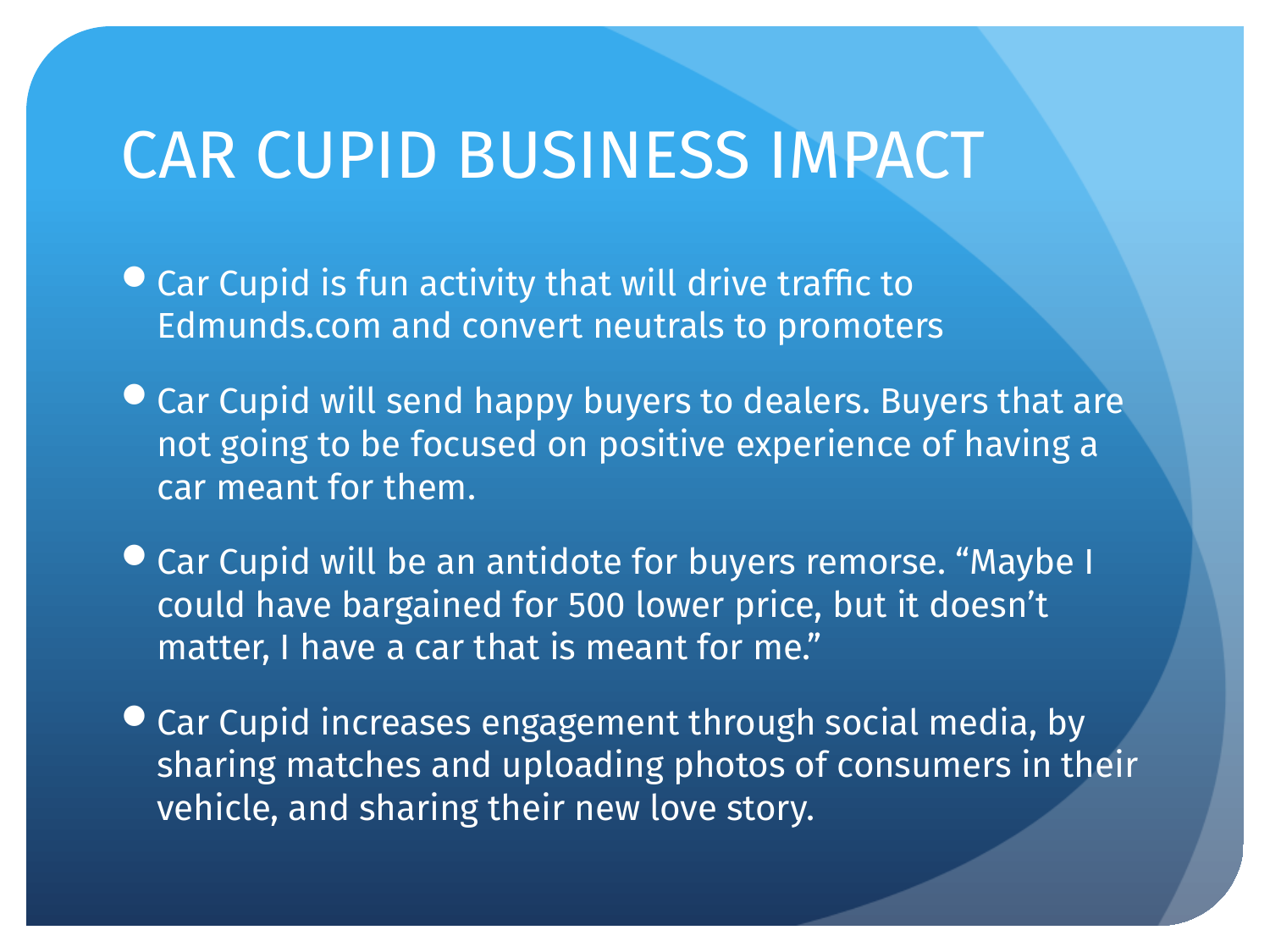

# CAR CUPID BUSINESS IMPACT
Car Cupid is fun activity that will drive traffic to Edmunds.com and convert neutrals to promoters
Car Cupid will send happy buyers to dealers. Buyers that are not going to be focused on positive experience of having a car meant for them.
Car Cupid will be an antidote for buyers remorse. “Maybe I could have bargained for 500 lower price, but it doesn’t matter, I have a car that is meant for me.”
Car Cupid increases engagement through social media, by sharing matches and uploading photos of consumers in their vehicle, and sharing their new love story.